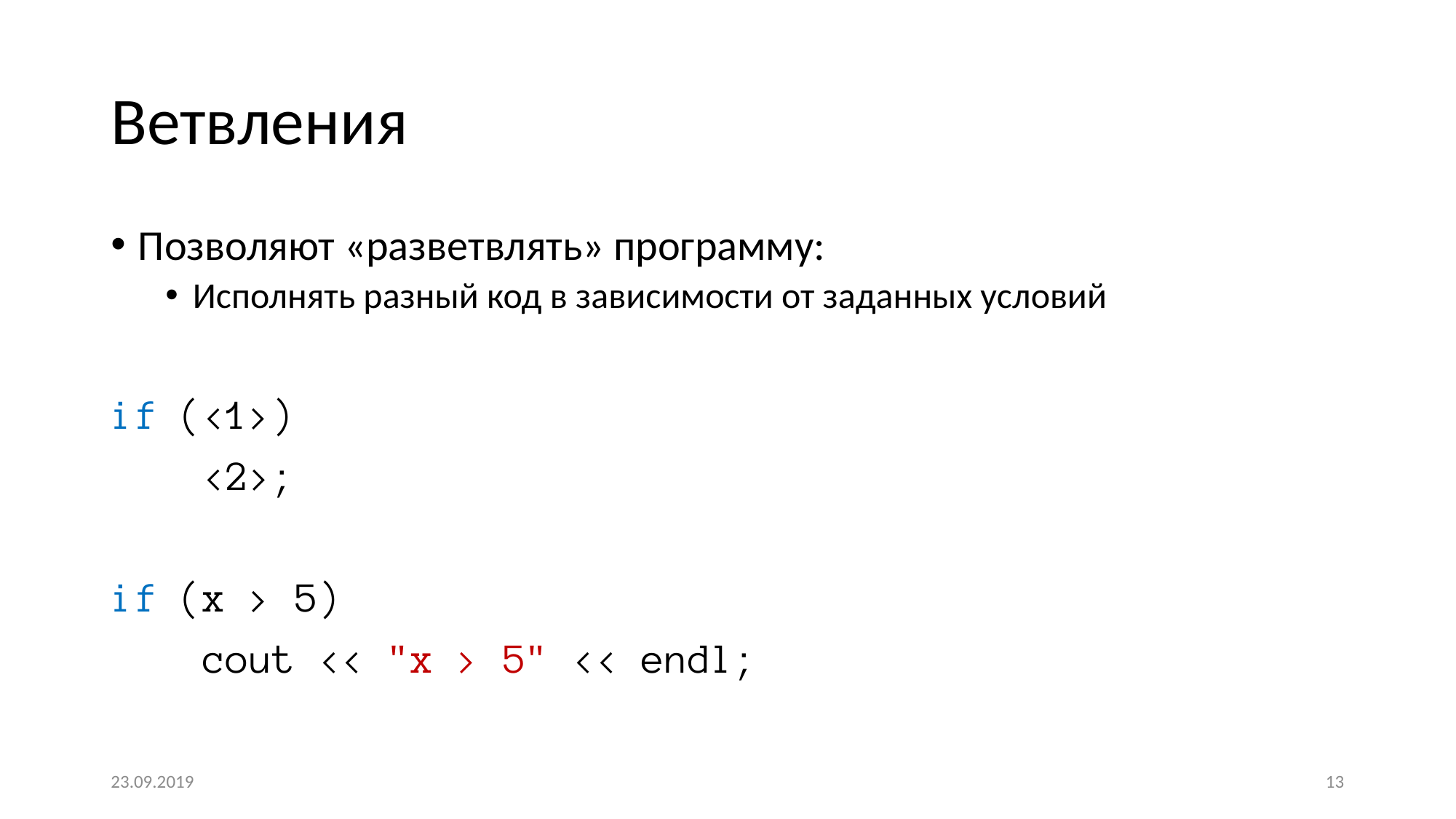

# Ветвления
Позволяют «разветвлять» программу:
Исполнять разный код в зависимости от заданных условий

if (<1>)
    <2>;

if (x > 5)
    cout << "x > 5" << endl;
23.09.2019
13